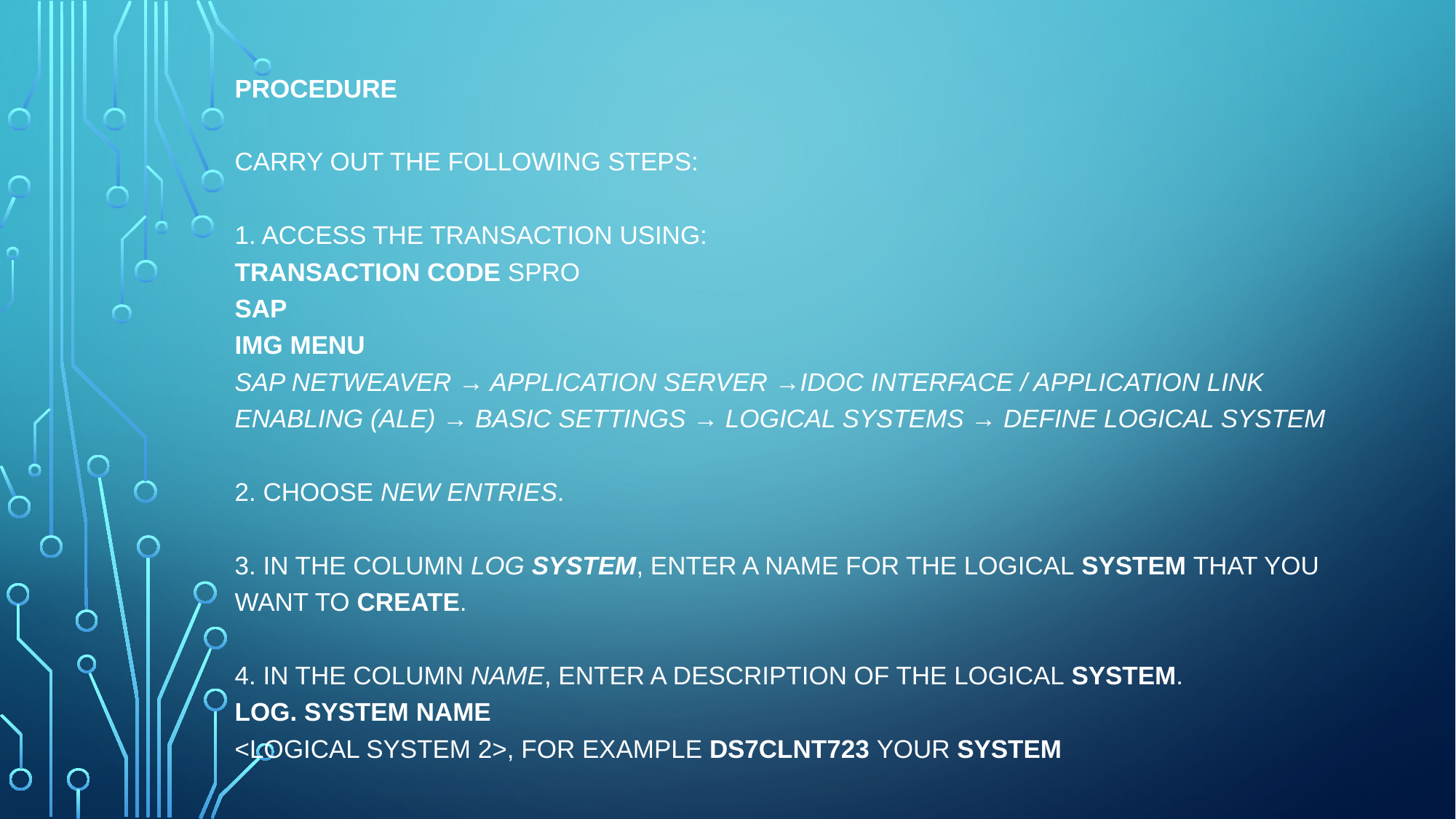

Procedure
Carry out the following steps:
1. Access the transaction using:
Transaction Code SPRO
SAP
IMG Menu
SAP NetWeaver → Application Server →IDoc Interface / Application Link Enabling (ALE) → Basic Settings → Logical systems → Define Logical System
2. Choose New entries.
3. In the column Log System, enter a name for the logical system that you want to create.
4. In the column Name, enter a description of the logical system.
Log. System Name
<Logical system 2>, for example DS7CLNT723 Your System